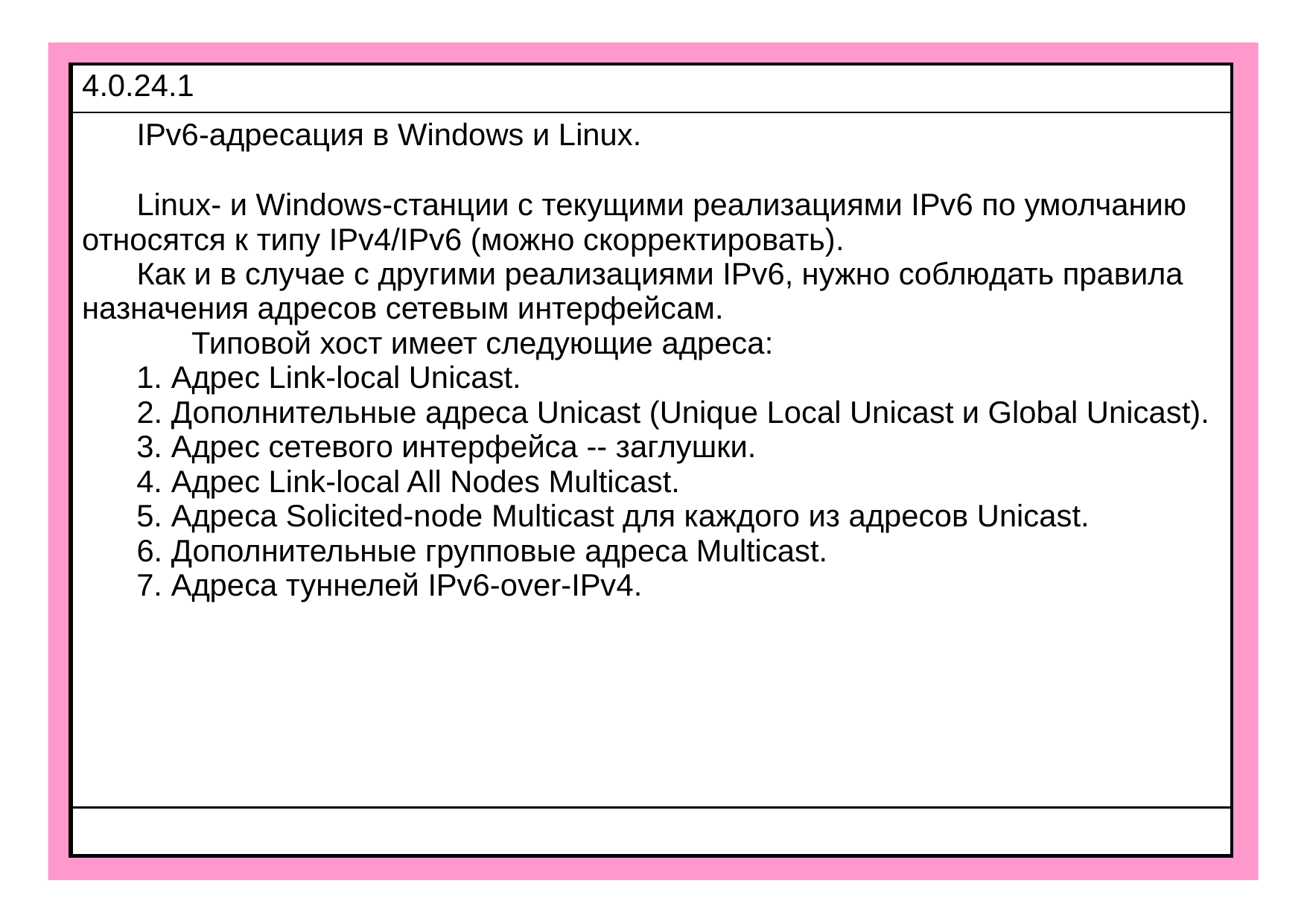

| 4.0.24.1 |
| --- |
| IPv6-адресация в Windows и Linux. Linux- и Windows-станции с текущими реализациями IPv6 по умолчанию относятся к типу IPv4/IPv6 (можно скорректировать). Как и в случае с другими реализациями IPv6, нужно соблюдать правила назначения адресов сетевым интерфейсам. Типовой хост имеет следующие адреса: Адрес Link-local Unicast. Дополнительные адреса Unicast (Unique Local Unicast и Global Unicast). Адрес сетевого интерфейса -- заглушки. Адрес Link-local All Nodes Multicast. Адреса Solicited-node Multicast для каждого из адресов Unicast. Дополнительные групповые адреса Multicast. Адреса туннелей IPv6-over-IPv4. |
|  |